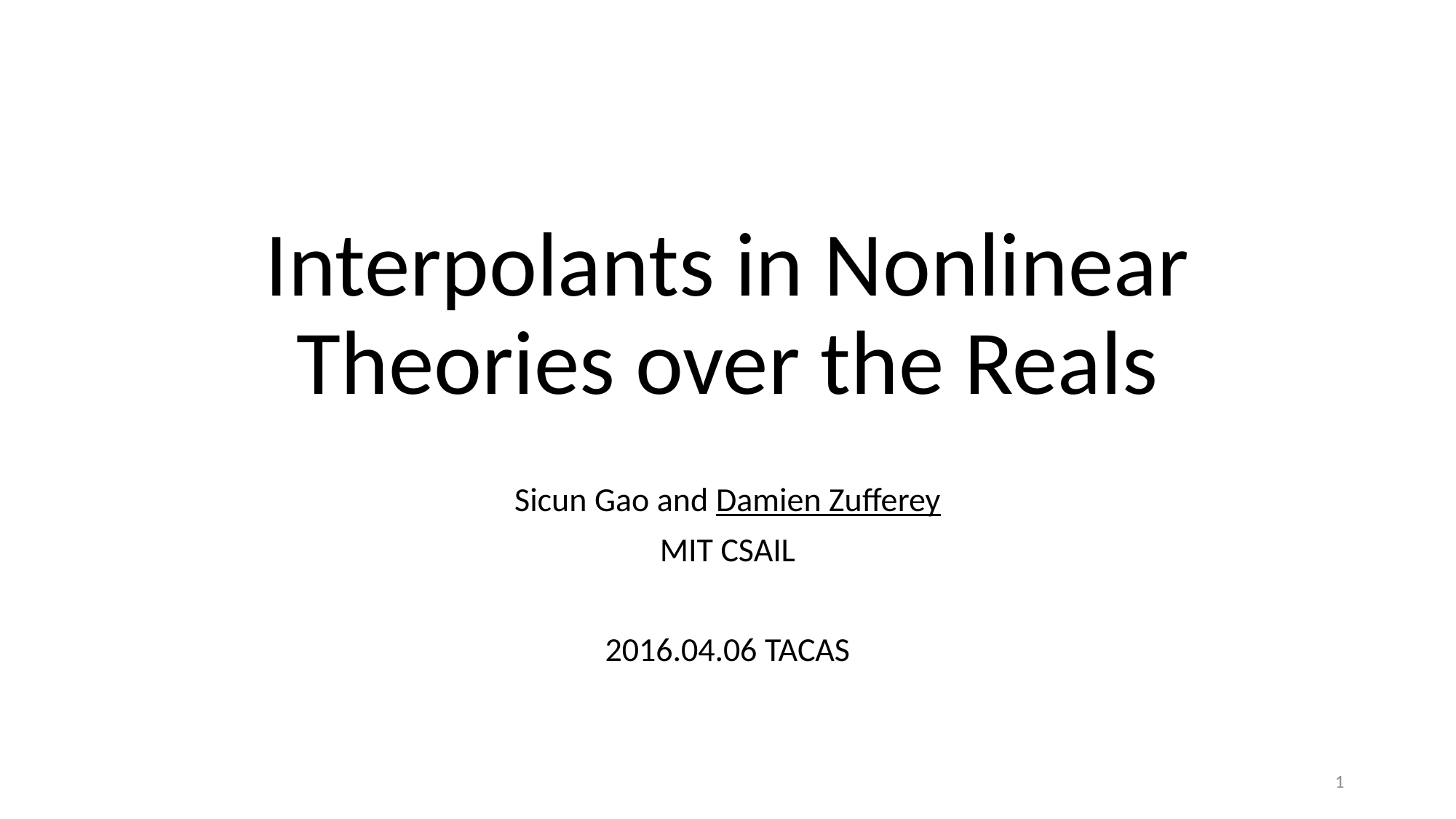

# Interpolants in Nonlinear Theories over the Reals
Sicun Gao and Damien Zuﬀerey
MIT CSAIL

2016.04.06 TACAS
1